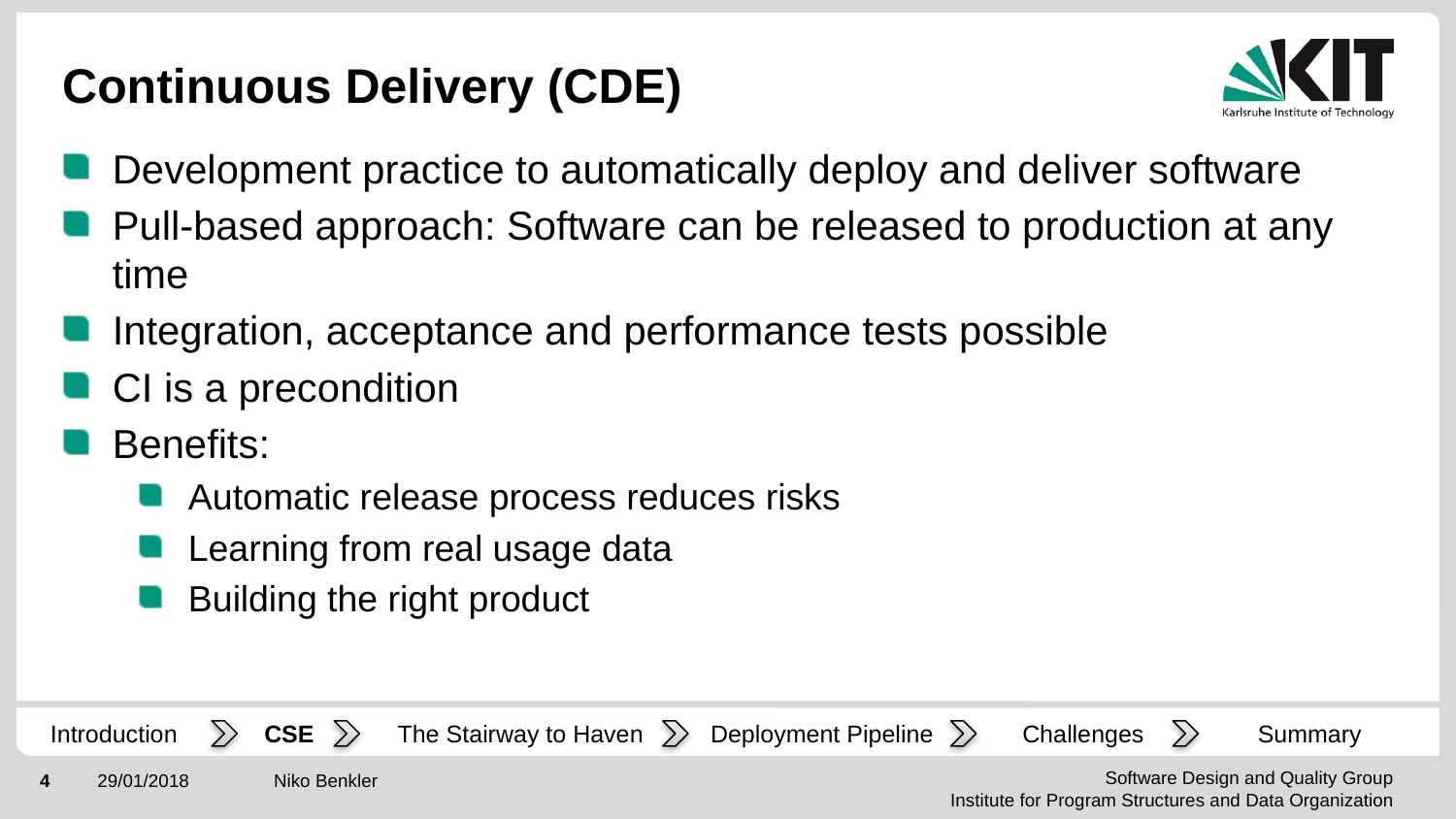

# Continuous Delivery (CDE)
Development practice to automatically deploy and deliver software
Pull-based approach: Software can be released to production at any time
Integration, acceptance and performance tests possible
CI is a precondition
Benefits:
Automatic release process reduces risks
Learning from real usage data
Building the right product

The Stairway to Haven
Deployment Pipeline
Introduction
Summary
CSE
Challenges